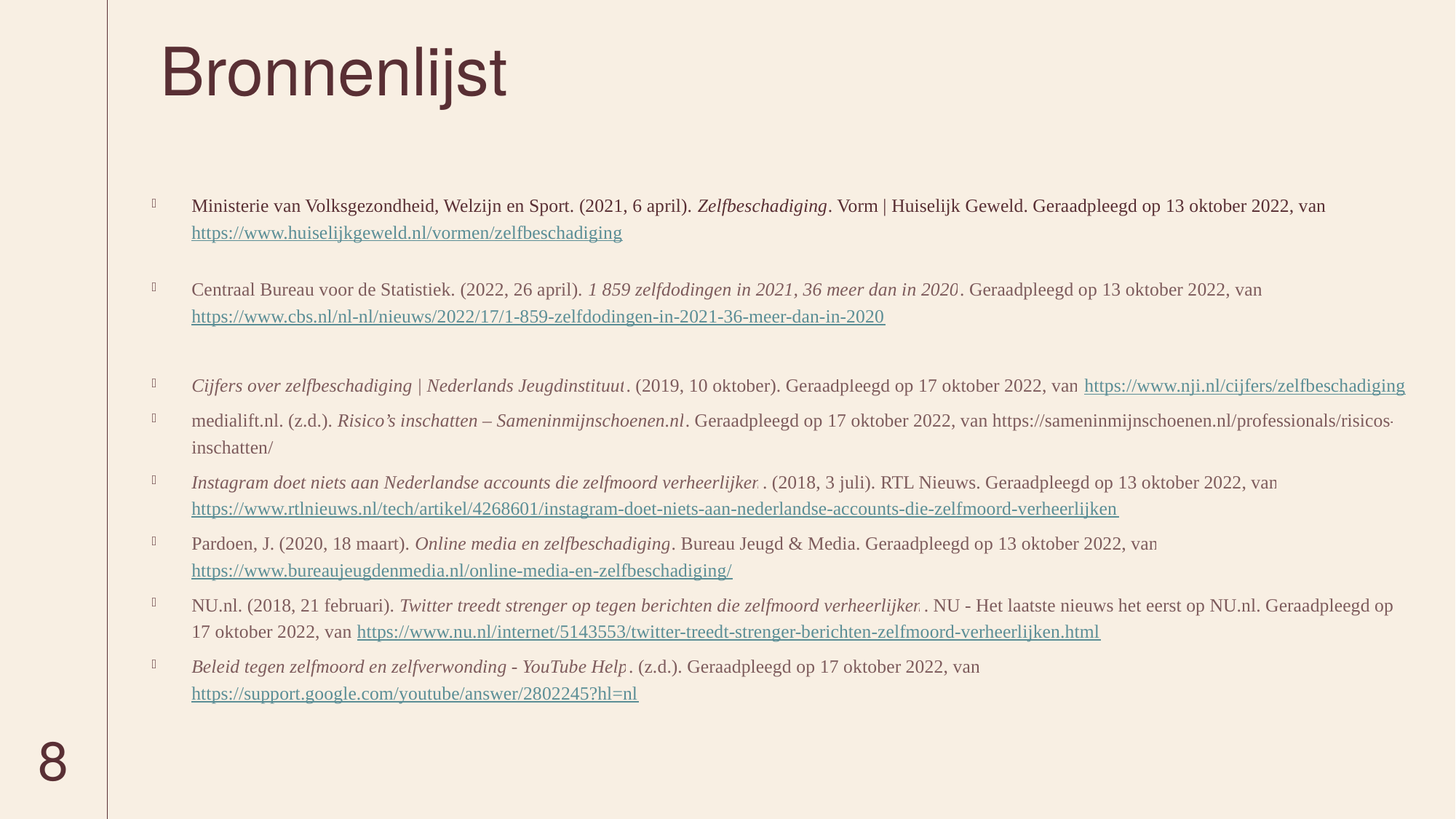

# Bronnenlijst
Ministerie van Volksgezondheid, Welzijn en Sport. (2021, 6 april). Zelfbeschadiging. Vorm | Huiselijk Geweld. Geraadpleegd op 13 oktober 2022, van https://www.huiselijkgeweld.nl/vormen/zelfbeschadiging
Centraal Bureau voor de Statistiek. (2022, 26 april). 1 859 zelfdodingen in 2021, 36 meer dan in 2020. Geraadpleegd op 13 oktober 2022, van https://www.cbs.nl/nl-nl/nieuws/2022/17/1-859-zelfdodingen-in-2021-36-meer-dan-in-2020

Cijfers over zelfbeschadiging | Nederlands Jeugdinstituut. (2019, 10 oktober). Geraadpleegd op 17 oktober 2022, van https://www.nji.nl/cijfers/zelfbeschadiging
medialift.nl. (z.d.). Risico’s inschatten – Sameninmijnschoenen.nl. Geraadpleegd op 17 oktober 2022, van https://sameninmijnschoenen.nl/professionals/risicos-inschatten/
Instagram doet niets aan Nederlandse accounts die zelfmoord verheerlijken. (2018, 3 juli). RTL Nieuws. Geraadpleegd op 13 oktober 2022, van https://www.rtlnieuws.nl/tech/artikel/4268601/instagram-doet-niets-aan-nederlandse-accounts-die-zelfmoord-verheerlijken
Pardoen, J. (2020, 18 maart). Online media en zelfbeschadiging. Bureau Jeugd & Media. Geraadpleegd op 13 oktober 2022, van https://www.bureaujeugdenmedia.nl/online-media-en-zelfbeschadiging/
NU.nl. (2018, 21 februari). Twitter treedt strenger op tegen berichten die zelfmoord verheerlijken. NU - Het laatste nieuws het eerst op NU.nl. Geraadpleegd op 17 oktober 2022, van https://www.nu.nl/internet/5143553/twitter-treedt-strenger-berichten-zelfmoord-verheerlijken.html
Beleid tegen zelfmoord en zelfverwonding - YouTube Help. (z.d.). Geraadpleegd op 17 oktober 2022, van https://support.google.com/youtube/answer/2802245?hl=nl

8